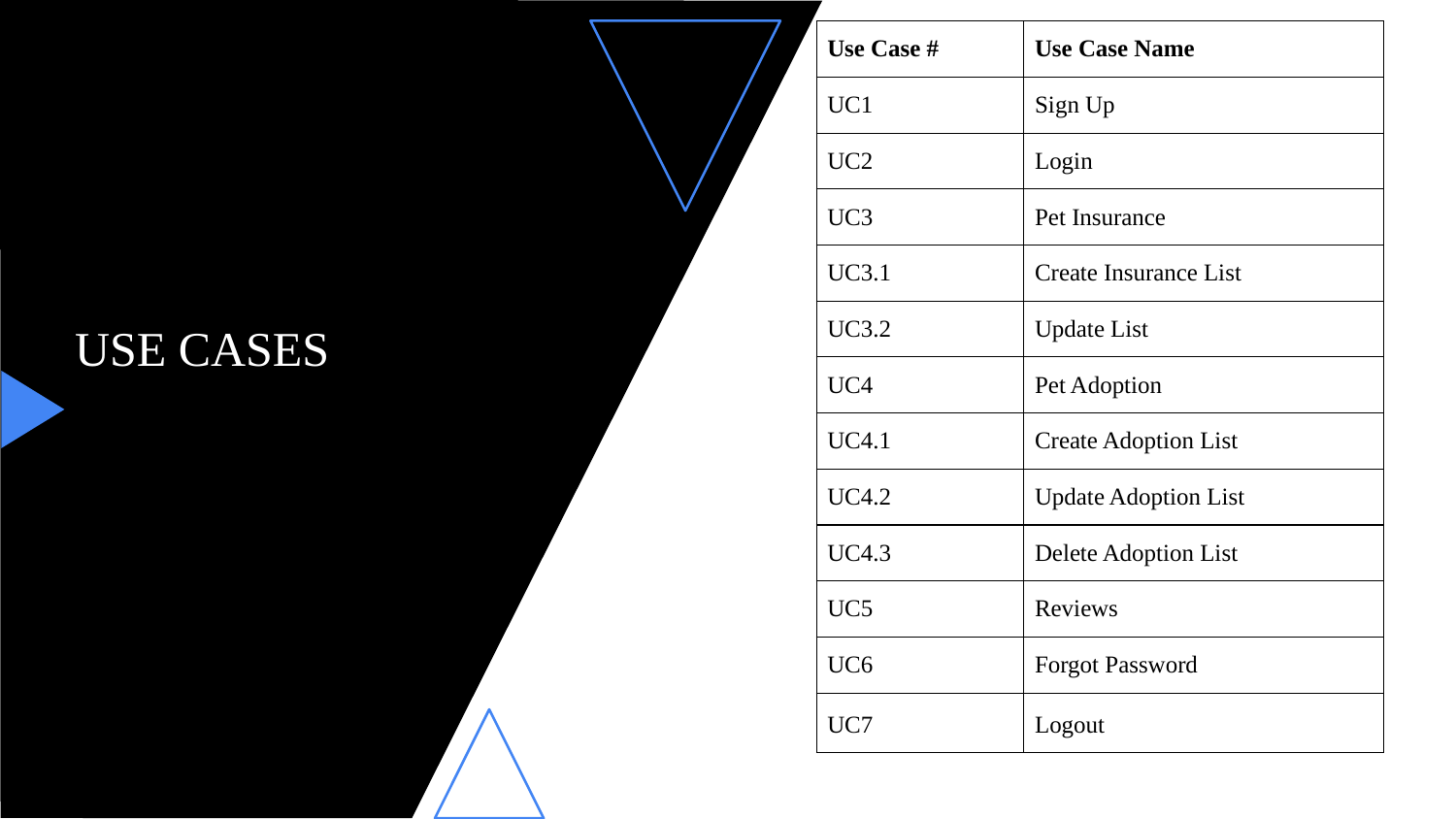

| Use Case # | Use Case Name |
| --- | --- |
| UC1 | Sign Up |
| UC2 | Login |
| UC3 | Pet Insurance |
| UC3.1 | Create Insurance List |
| UC3.2 | Update List |
| UC4 | Pet Adoption |
| UC4.1 | Create Adoption List |
| UC4.2 | Update Adoption List |
| UC4.3 | Delete Adoption List |
| UC5 | Reviews |
| UC6 | Forgot Password |
| UC7 | Logout |
# USE CASES